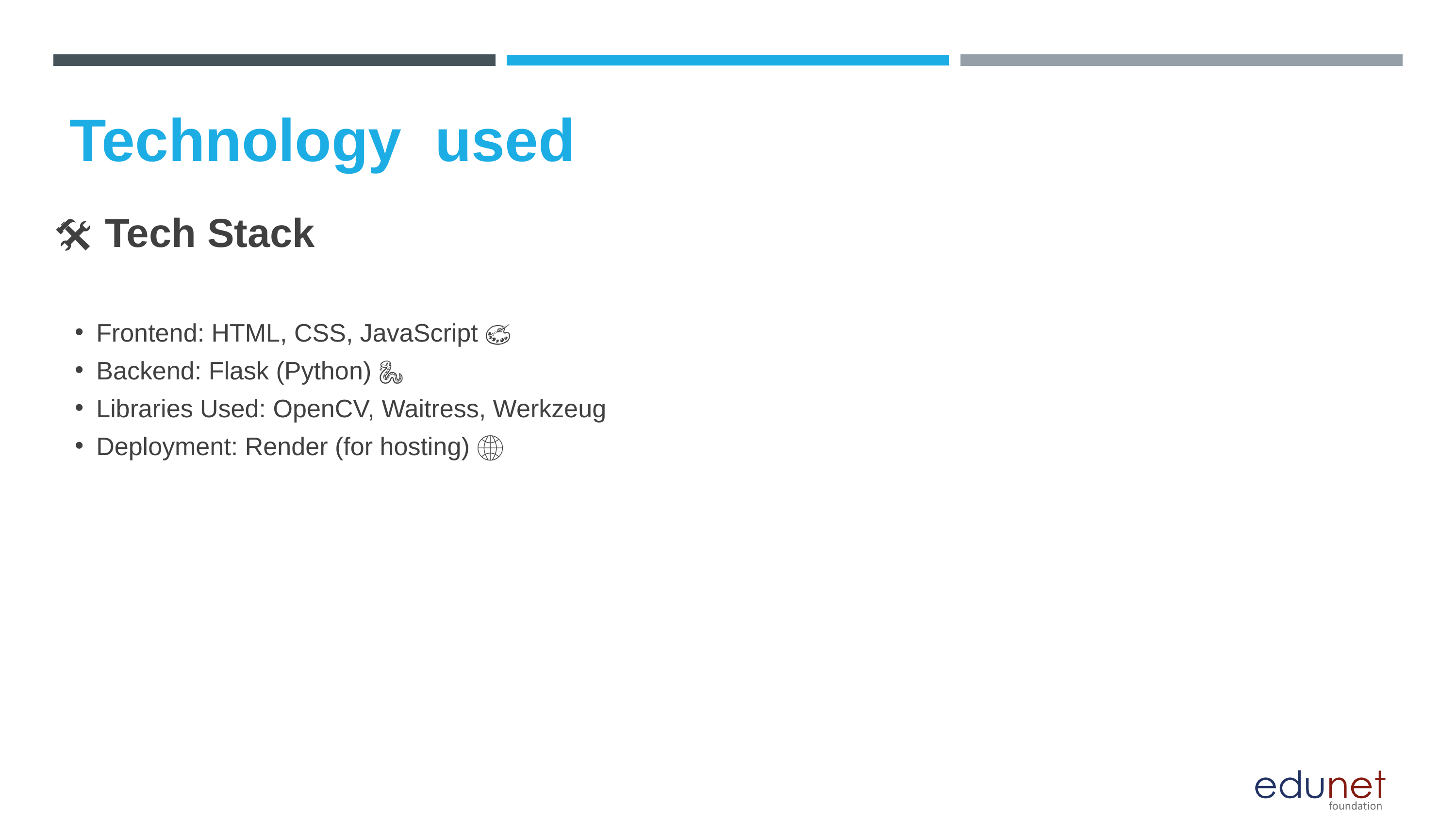

Technology  used

🛠️ Tech Stack

Frontend: HTML, CSS, JavaScript 🎨
Backend: Flask (Python) 🐍
Libraries Used: OpenCV, Waitress, Werkzeug
Deployment: Render (for hosting) 🌐